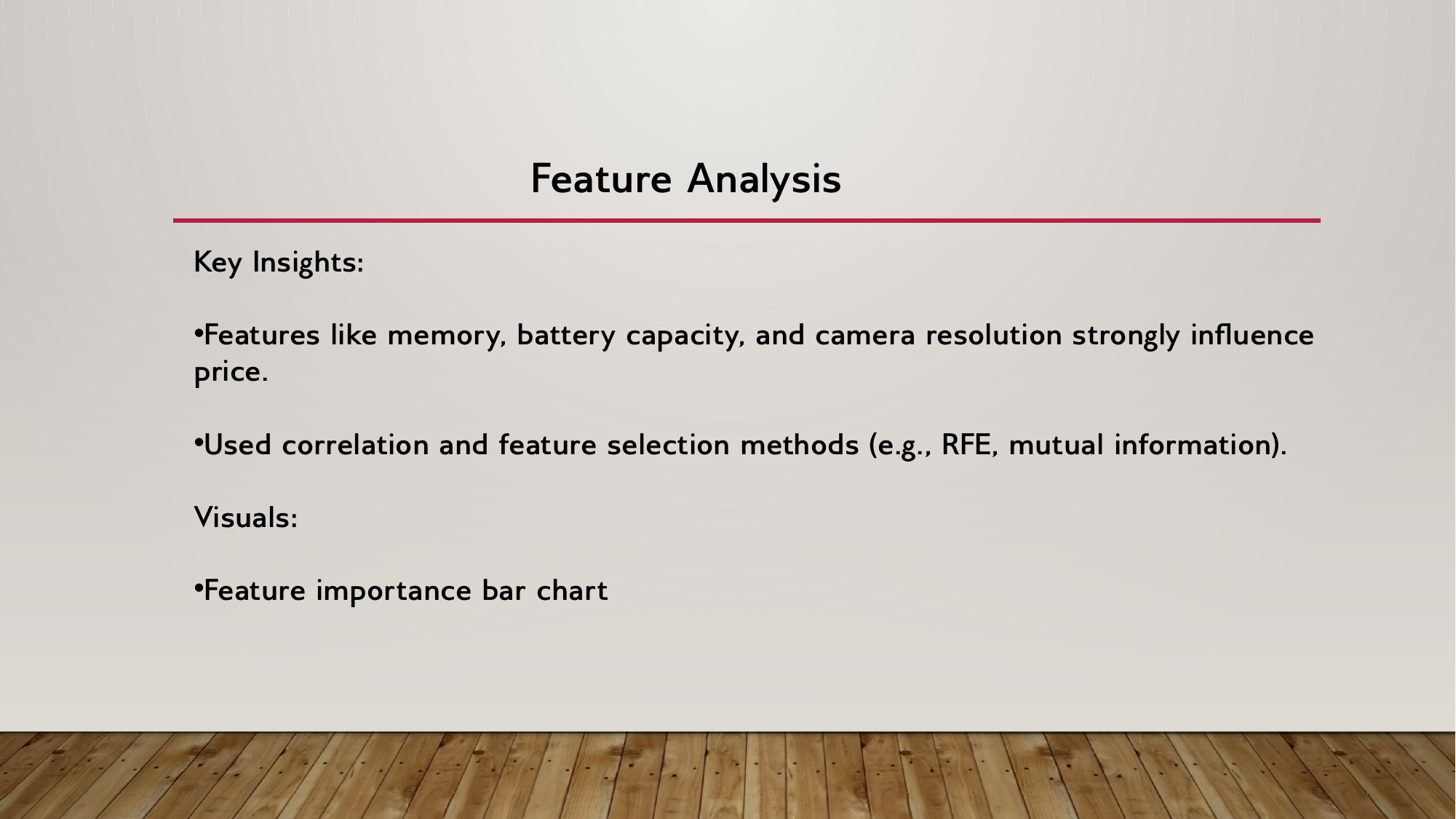

Feature Analysis
Key Insights:

Features like memory, battery capacity, and camera resolution strongly influence price.

Used correlation and feature selection methods (e.g., RFE, mutual information).

Visuals:

Feature importance bar chart